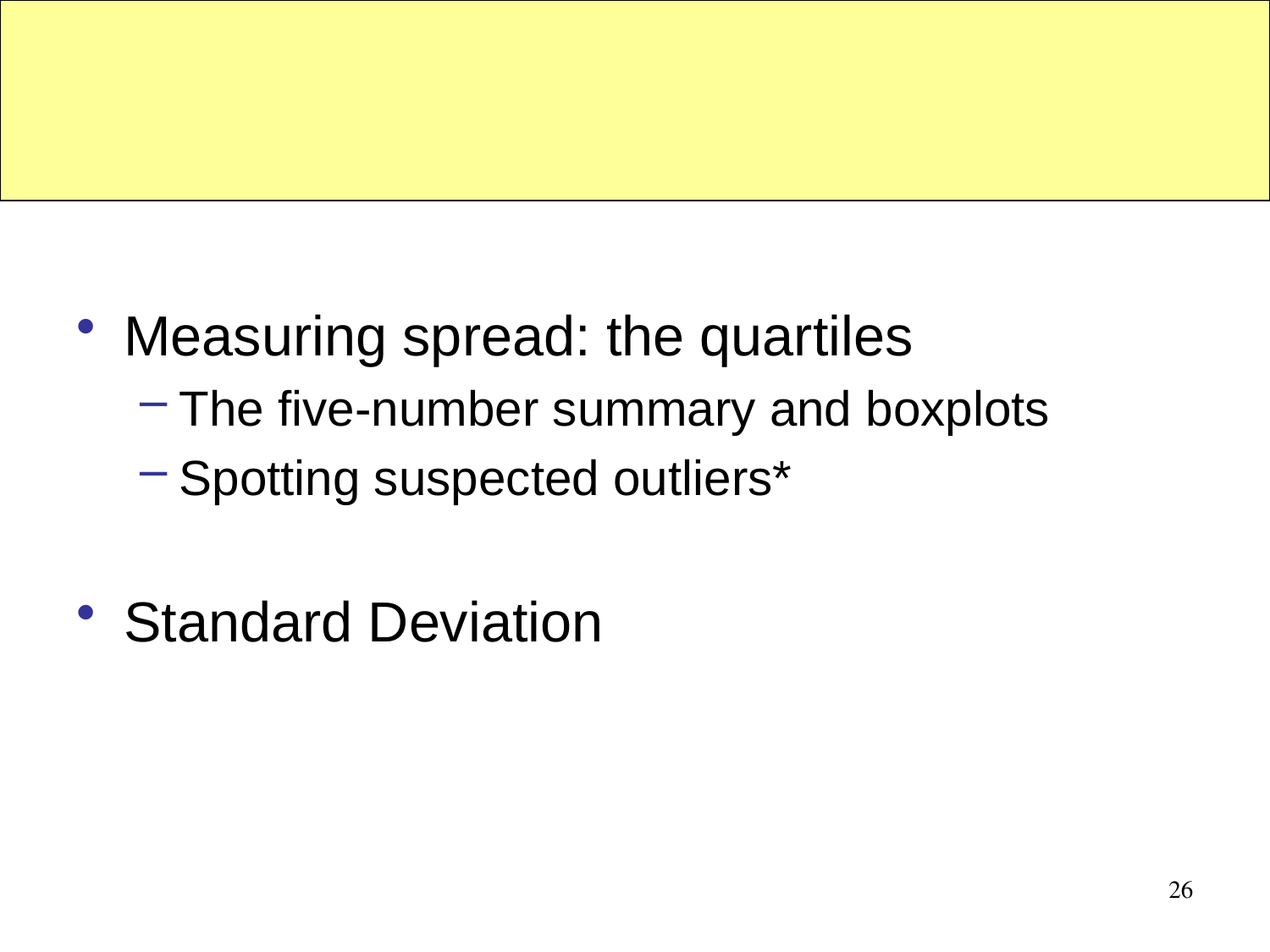

#

Measuring spread: the quartiles
The five-number summary and boxplots
Spotting suspected outliers*

Standard Deviation

26